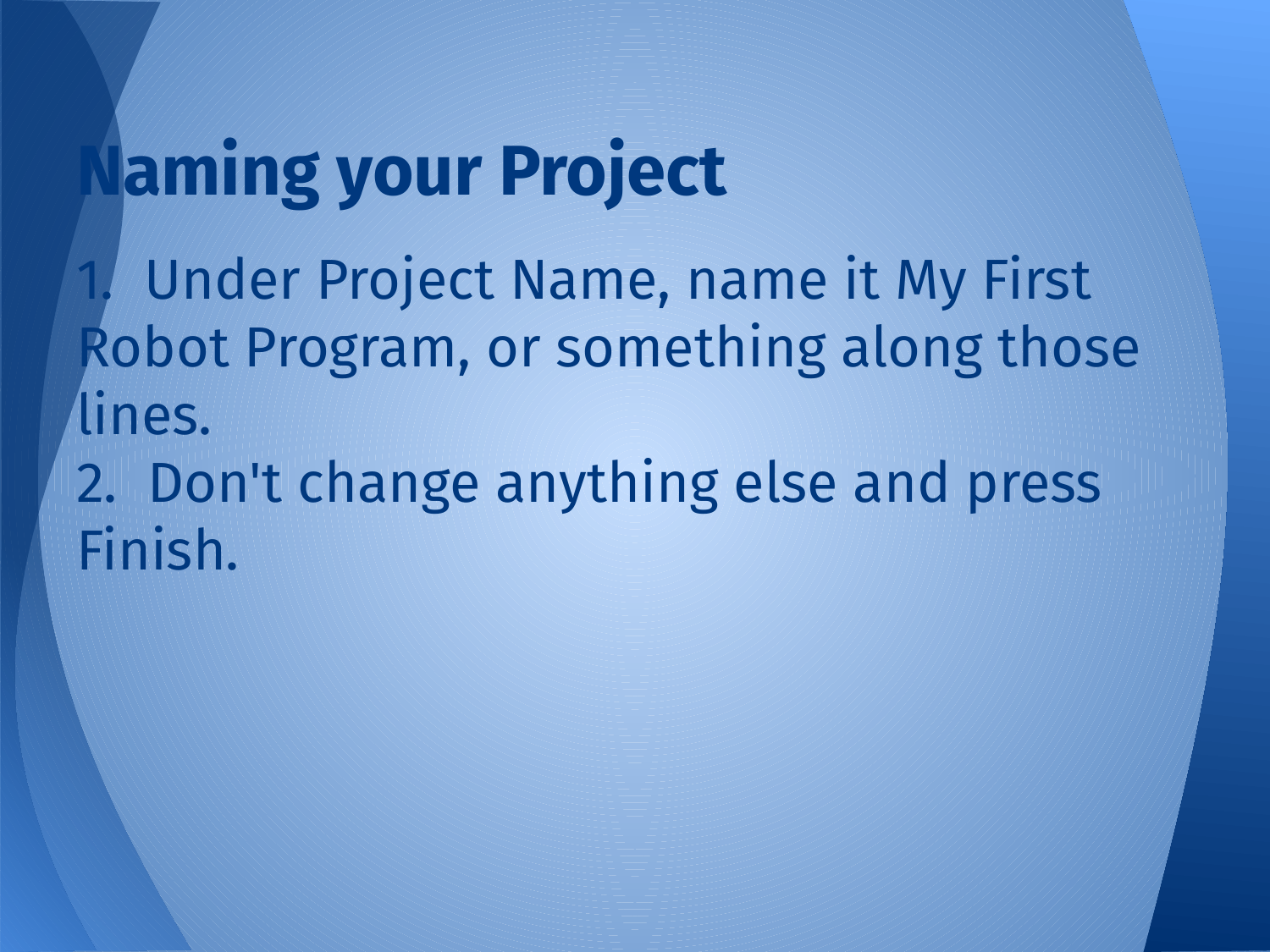

# Naming your Project
1.  Under Project Name, name it My First Robot Program, or something along those lines.
2.  Don't change anything else and press Finish.